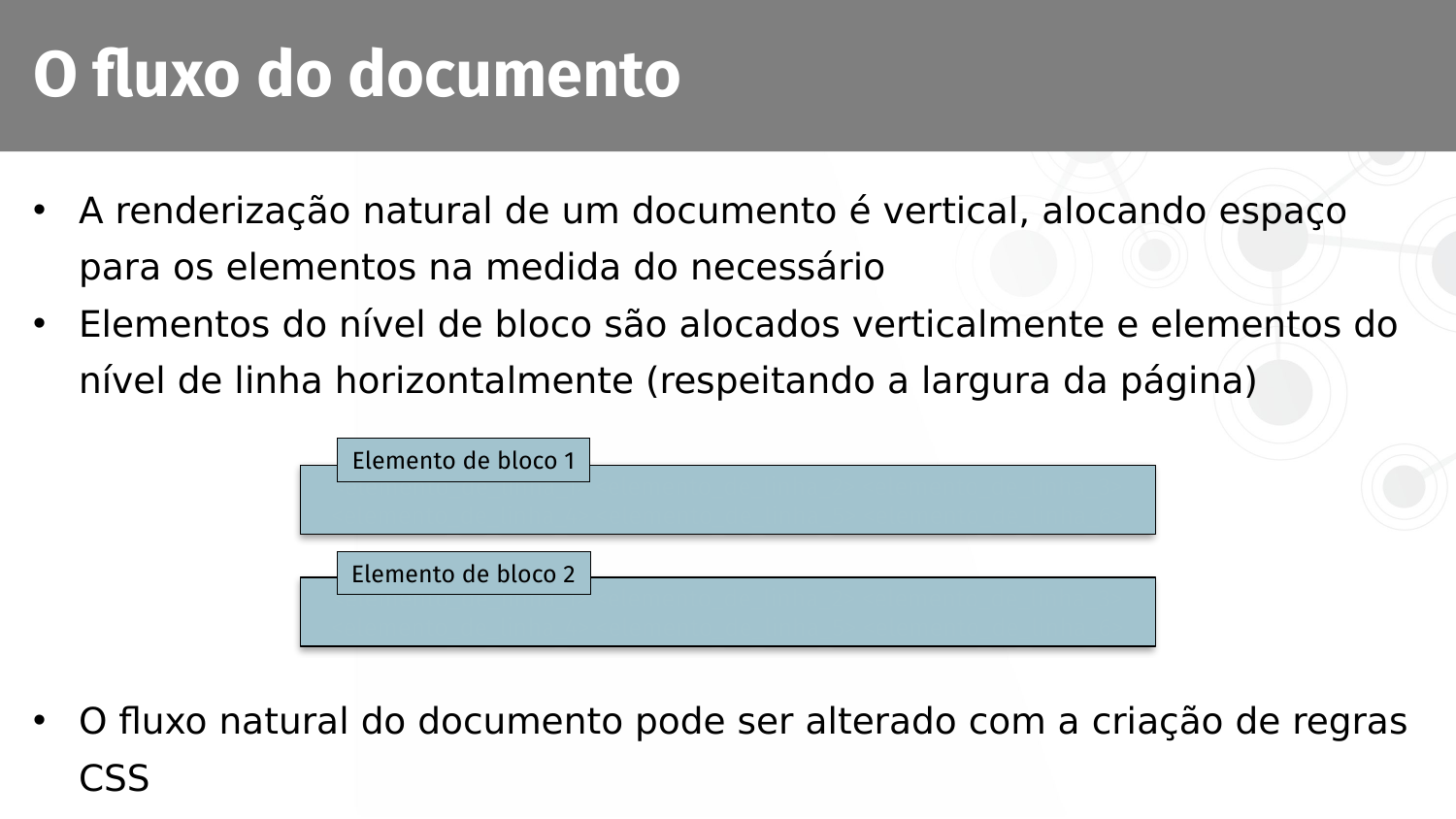

# O fluxo do documento
A renderização natural de um documento é vertical, alocando espaço para os elementos na medida do necessário
Elementos do nível de bloco são alocados verticalmente e elementos do nível de linha horizontalmente (respeitando a largura da página)

O fluxo natural do documento pode ser alterado com a criação de regras CSS

Elemento de bloco 1
<elemento_de_linha_1> <elemento_de_linha_2> <elemento_de_linha_3> <elemento_de_linha_4> <elemento_de_linha_5> <elemento_de_linha_6>
Elemento de bloco 2
<elemento_de_linha_1> <elemento_de_linha_2> <elemento_de_linha_3> <elemento_de_linha_4> <elemento_de_linha_5> <elemento_de_linha_6>